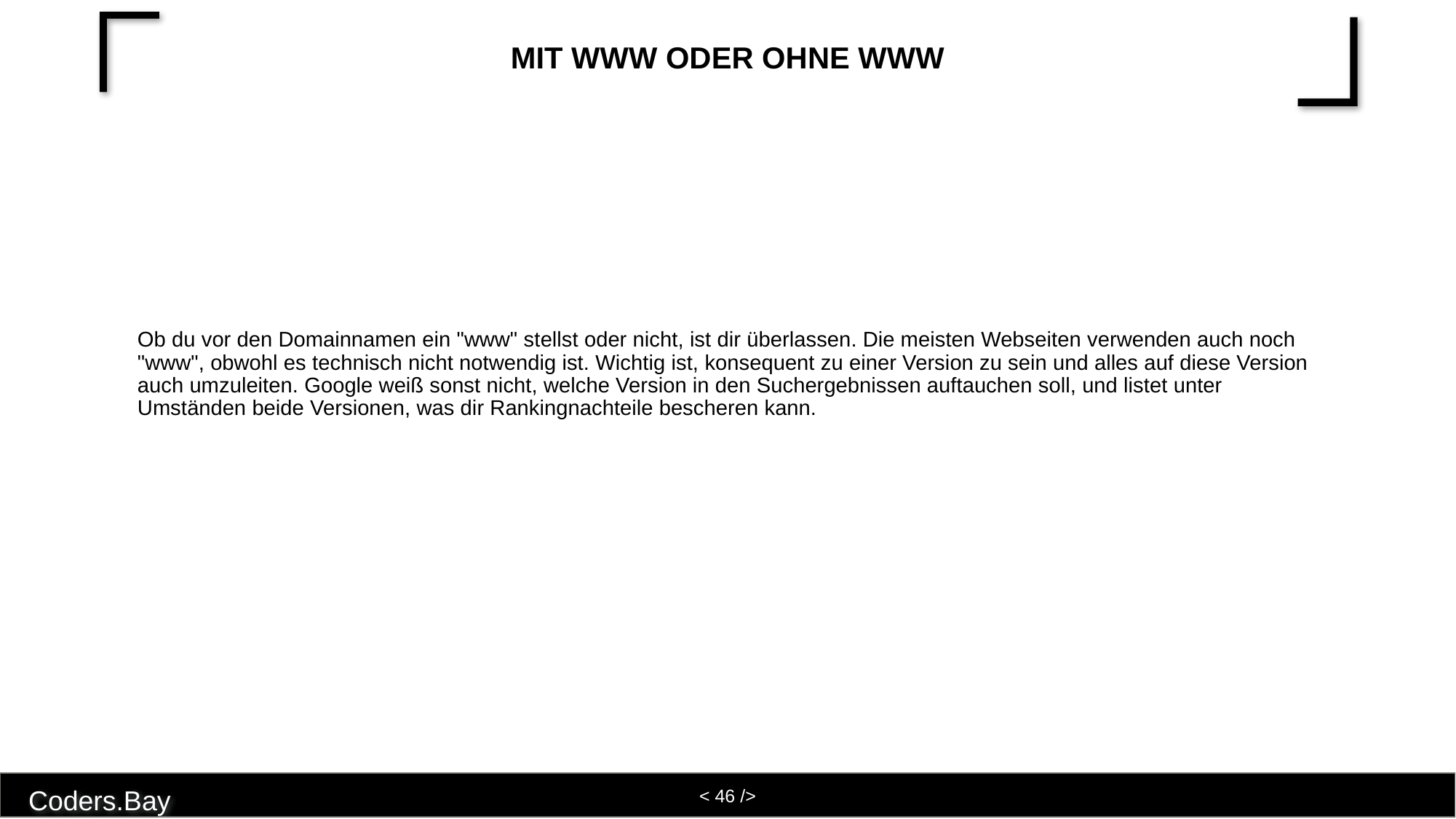

# Mit www oder ohne www
Ob du vor den Domainnamen ein "www" stellst oder nicht, ist dir überlassen. Die meisten Webseiten verwenden auch noch "www", obwohl es technisch nicht notwendig ist. Wichtig ist, konsequent zu einer Version zu sein und alles auf diese Version auch umzuleiten. Google weiß sonst nicht, welche Version in den Suchergebnissen auftauchen soll, und listet unter Umständen beide Versionen, was dir Rankingnachteile bescheren kann.